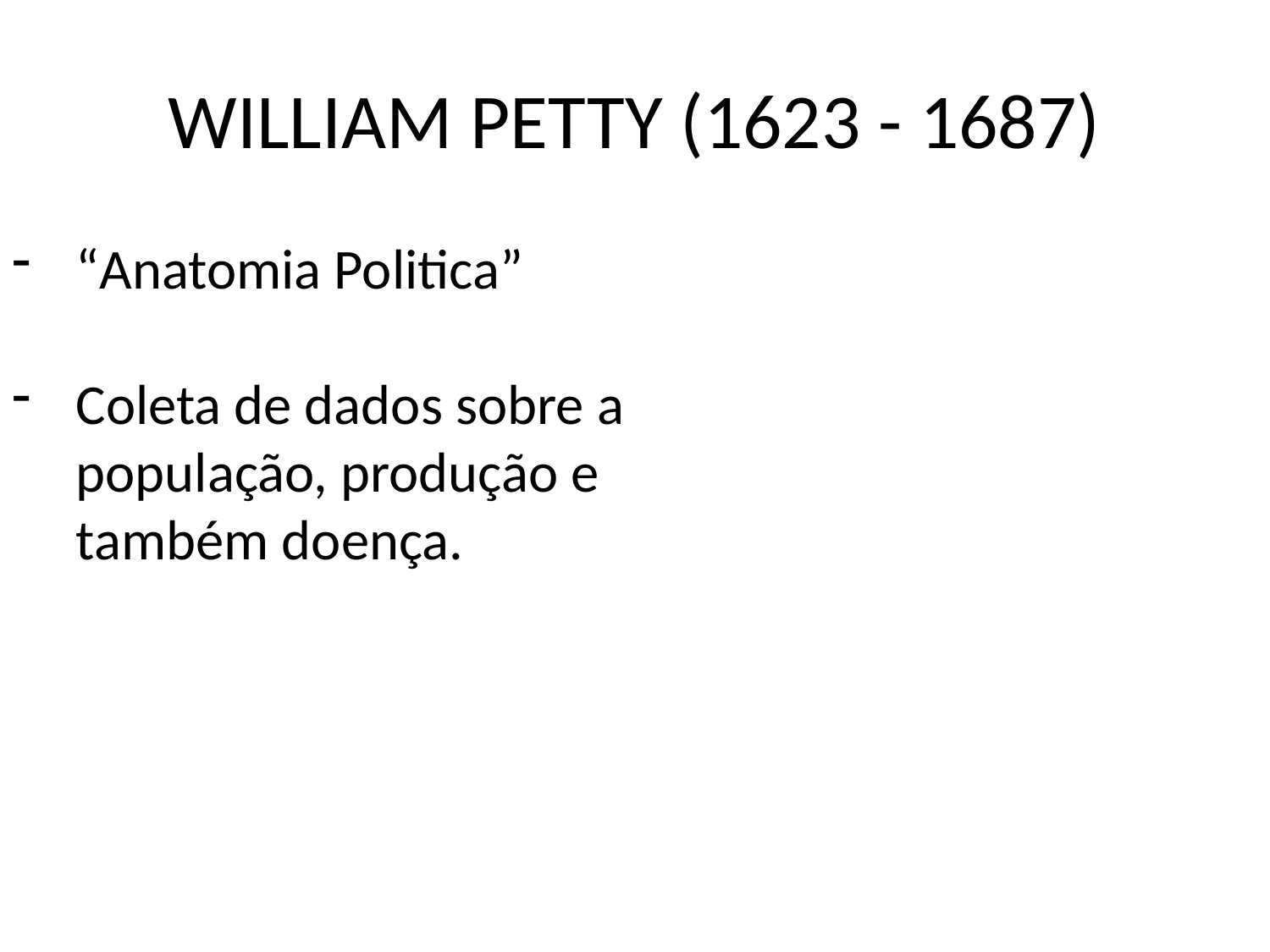

# WILLIAM PETTY (1623 - 1687)
“Anatomia Politica”

Coleta de dados sobre a população, produção e também doença.